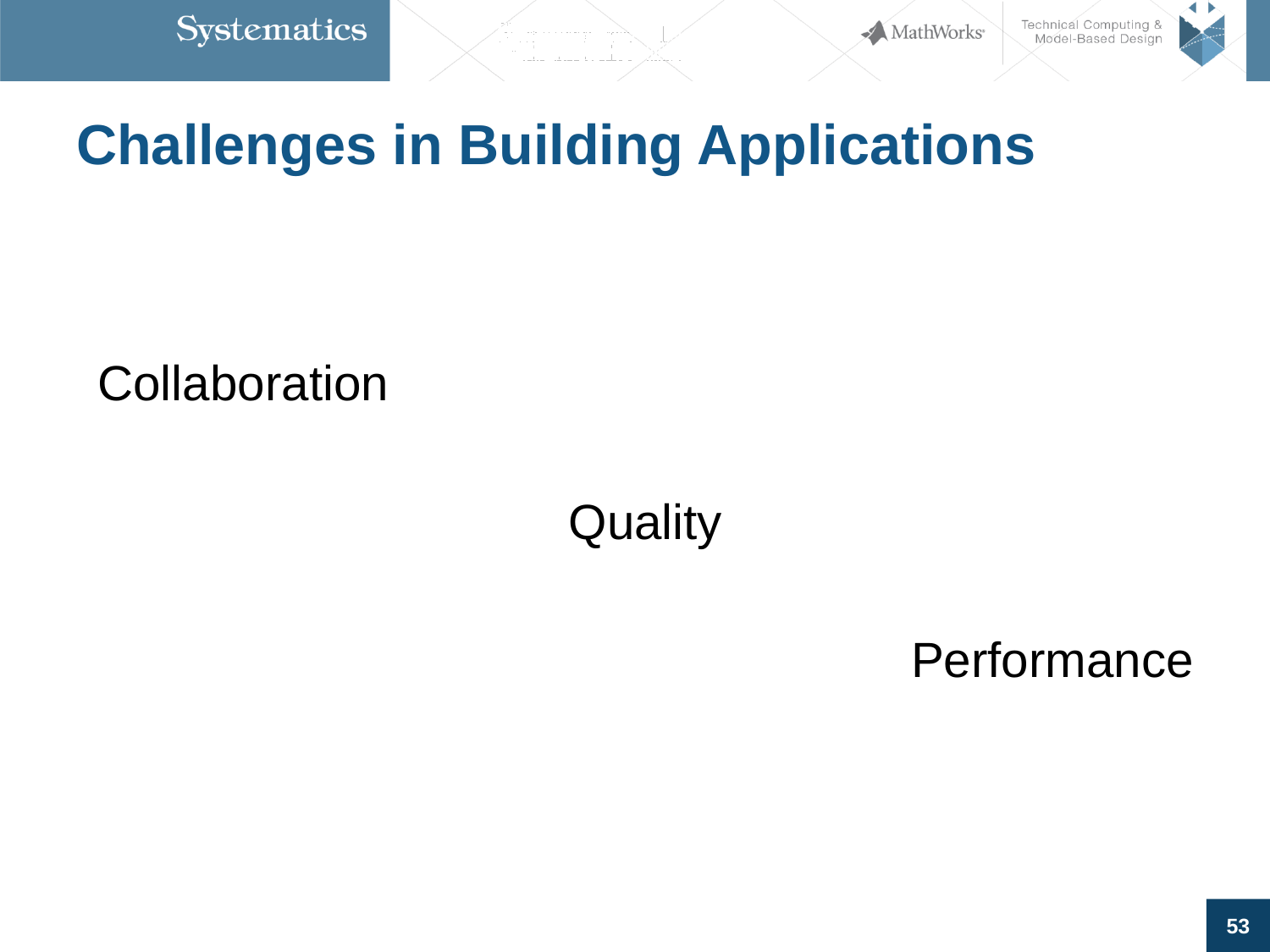

# Challenges in Building Applications

Collaboration

Quality

Performance